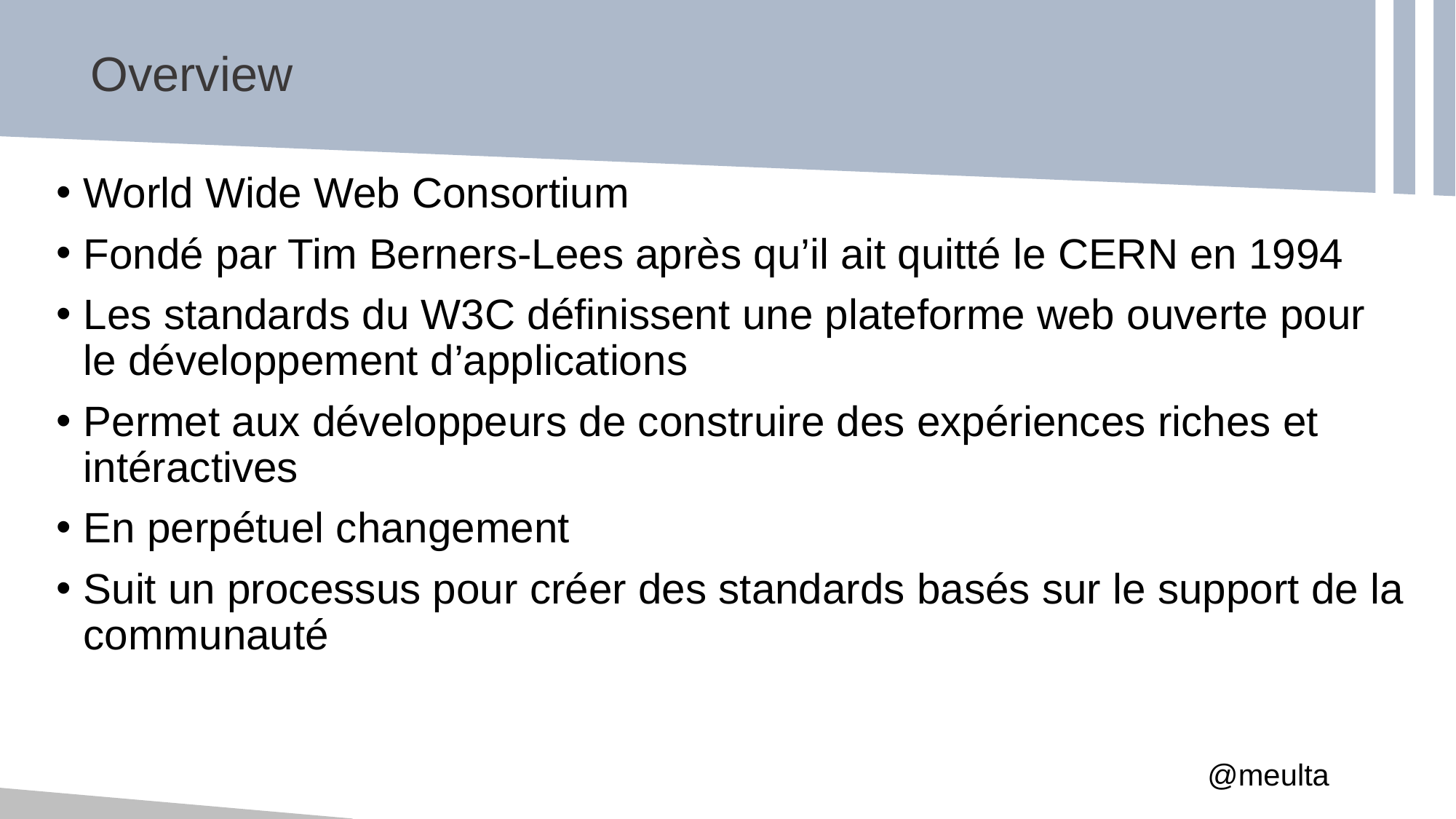

# Overview
World Wide Web Consortium
Fondé par Tim Berners-Lees après qu’il ait quitté le CERN en 1994
Les standards du W3C définissent une plateforme web ouverte pour le développement d’applications
Permet aux développeurs de construire des expériences riches et intéractives
En perpétuel changement
Suit un processus pour créer des standards basés sur le support de la communauté